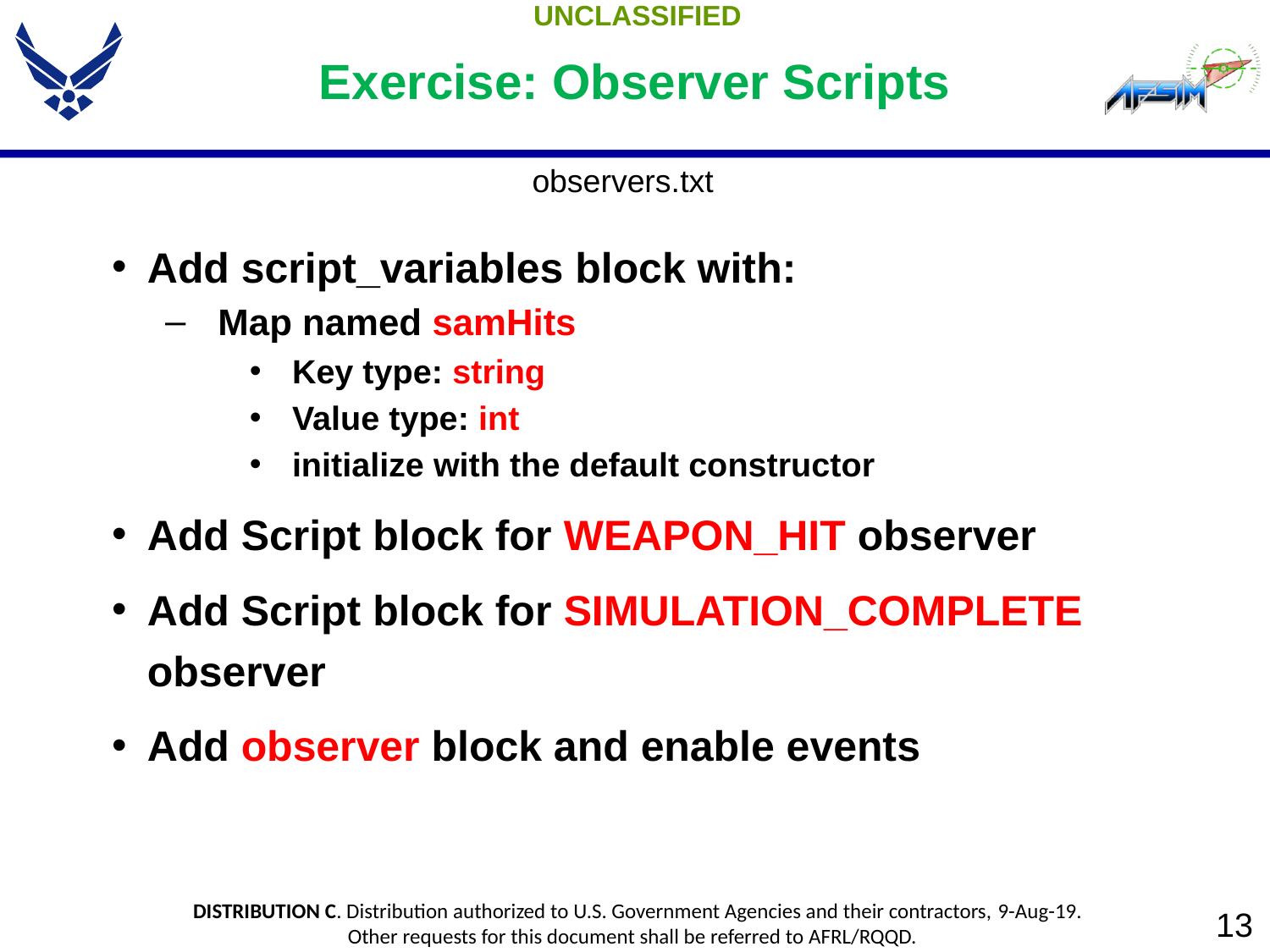

# Exercise: Observer Scripts
observers.txt
Add script_variables block with:
Map named samHits
Key type: string
Value type: int
initialize with the default constructor
Add Script block for WEAPON_HIT observer
Add Script block for SIMULATION_COMPLETE observer
Add observer block and enable events